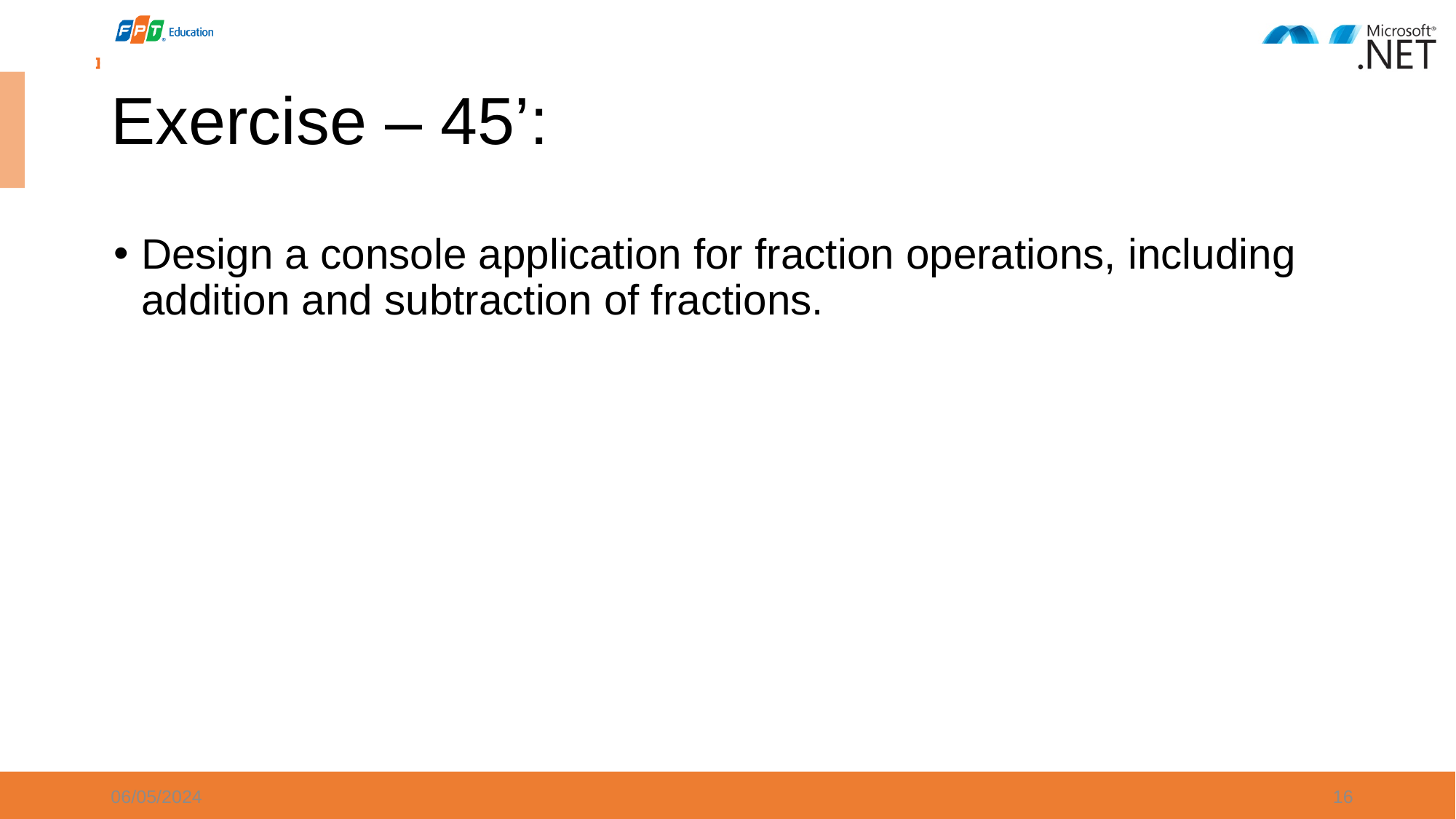

# Exercise – 45’:
Design a console application for fraction operations, including addition and subtraction of fractions.
06/05/2024
16